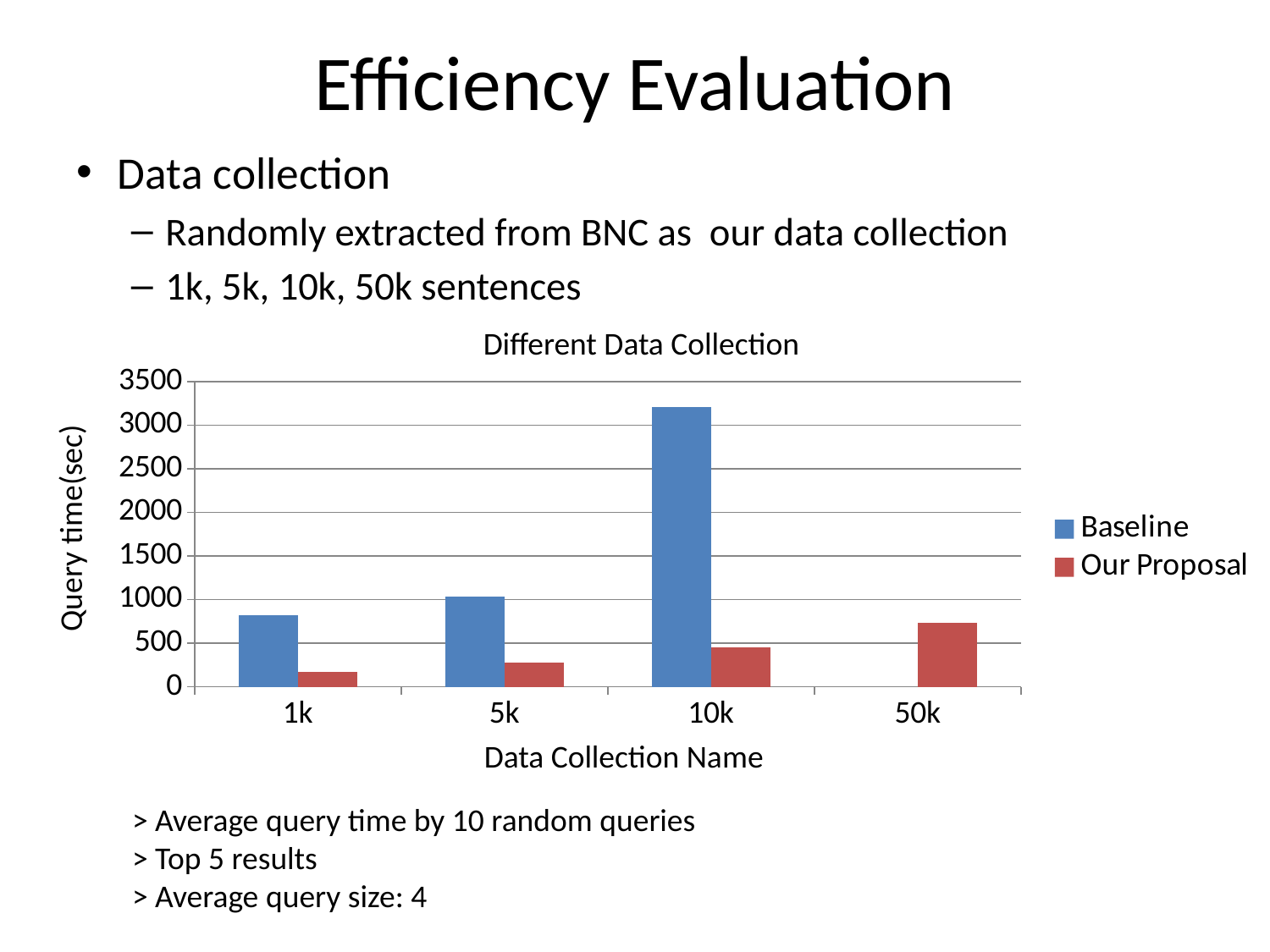

# Efficiency Evaluation
Data collection
Randomly extracted from BNC as  our data collection
1k, 5k, 10k, 50k sentences
Different Data Collection

### Chart

| Category | Baseline | Our Proposal |
|---|---|---|
| 1k | 822.13 | 169.37 |
| 5k | 1032.32 | 273.2 |
| 10k | 3211.21 | 450.23 |
| 50k | None | 730.23 |
Query time(sec)
Data Collection Name
> Average query time by 10 random queries
> Top 5 results
> Average query size: 4